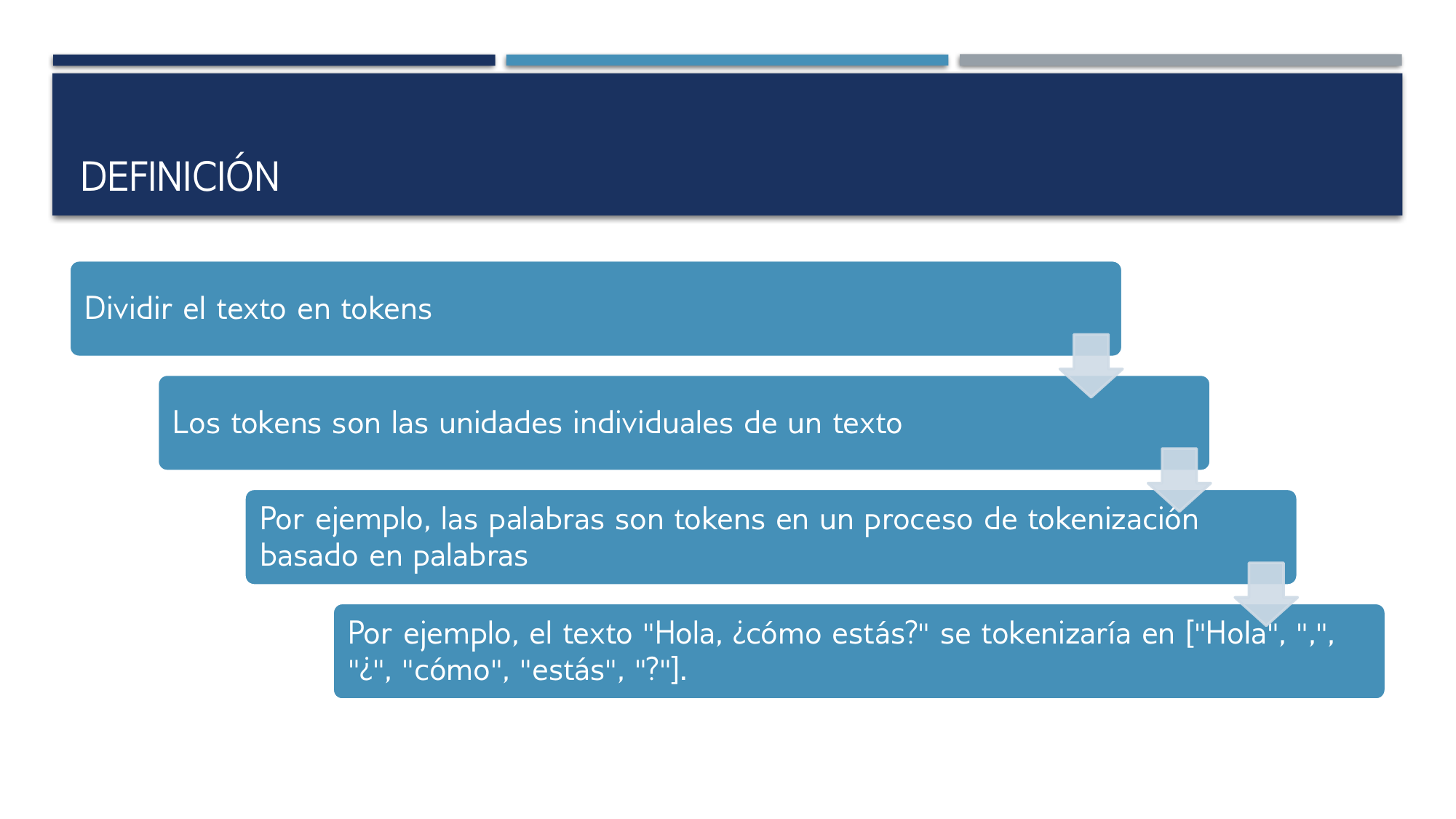

# definición
Dividir el texto en tokens
Los tokens son las unidades individuales de un texto
Por ejemplo, las palabras son tokens en un proceso de tokenización basado en palabras
Por ejemplo, el texto "Hola, ¿cómo estás?" se tokenizaría en ["Hola", ",", "¿", "cómo", "estás", "?"].